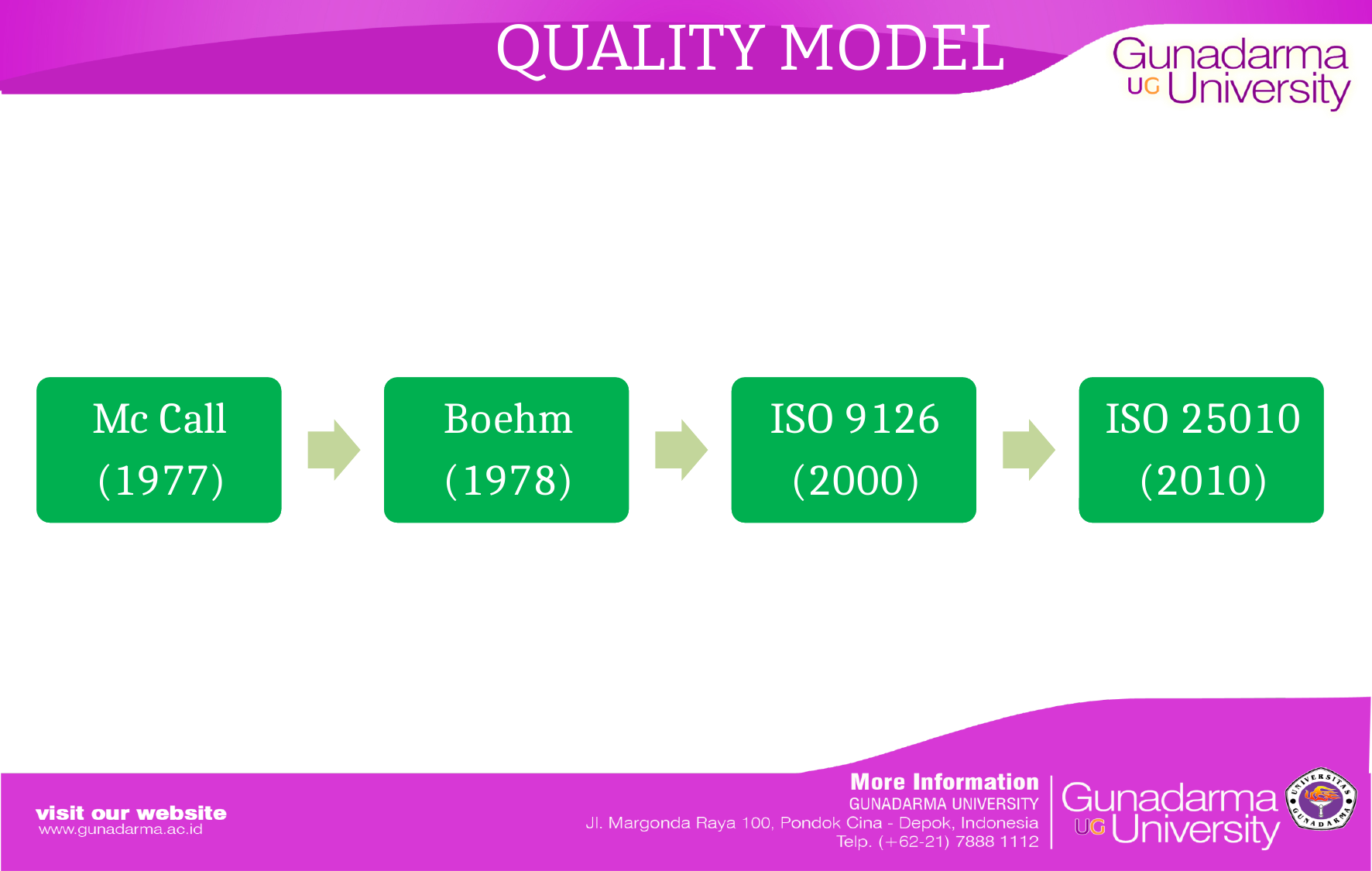

# QUALITY MODEL
Mc Call
(1977)

Boehm
(1978)

ISO 9126
(2000)

ISO 25010
(2010)